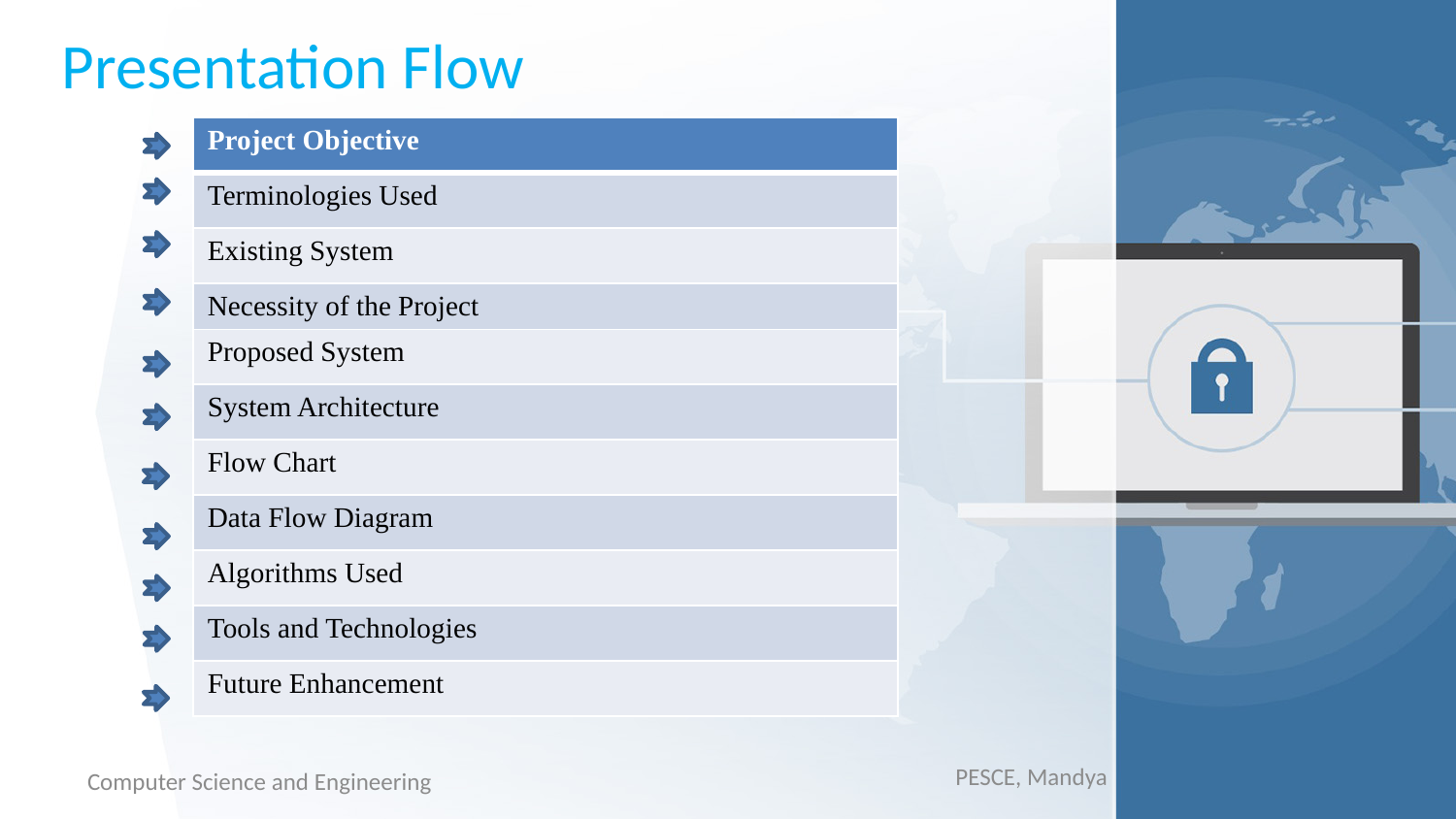

# Presentation Flow
| Project Objective |
| --- |
| Terminologies Used |
| Existing System |
| Necessity of the Project |
| Proposed System |
| System Architecture |
| Flow Chart |
| Data Flow Diagram |
| Algorithms Used |
| Tools and Technologies |
| Future Enhancement |

PESCE, Mandya
Computer Science and Engineering